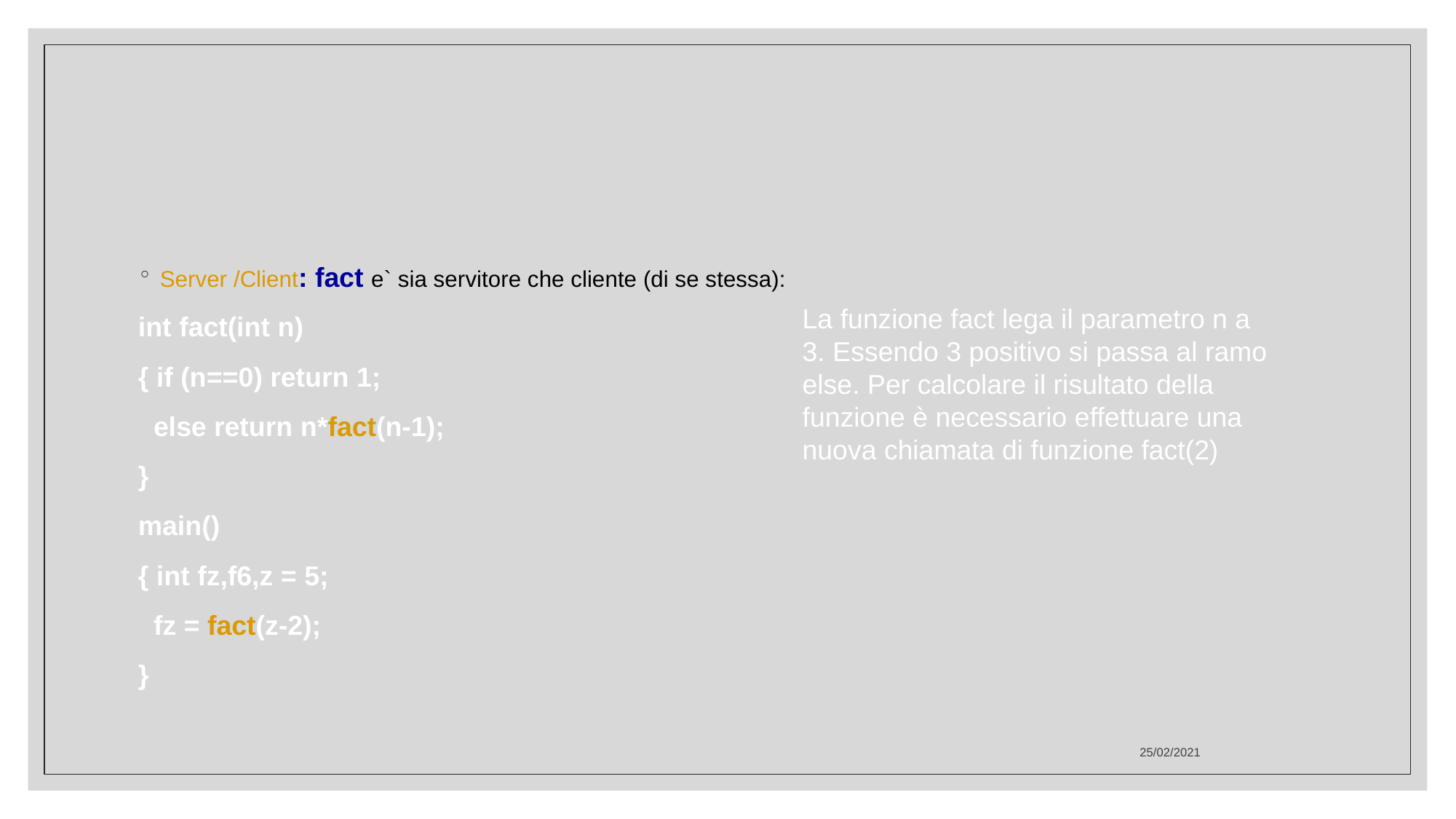

#
Server /Client: fact e` sia servitore che cliente (di se stessa):
int fact(int n)
{ if (n==0) return 1;
  else return n*fact(n-1);
}
main()
{ int fz,f6,z = 5;
  fz = fact(z-2);
}
La funzione fact lega il parametro n a 3. Essendo 3 positivo si passa al ramo else. Per calcolare il risultato della funzione è necessario effettuare una nuova chiamata di funzione fact(2)
25/02/2021